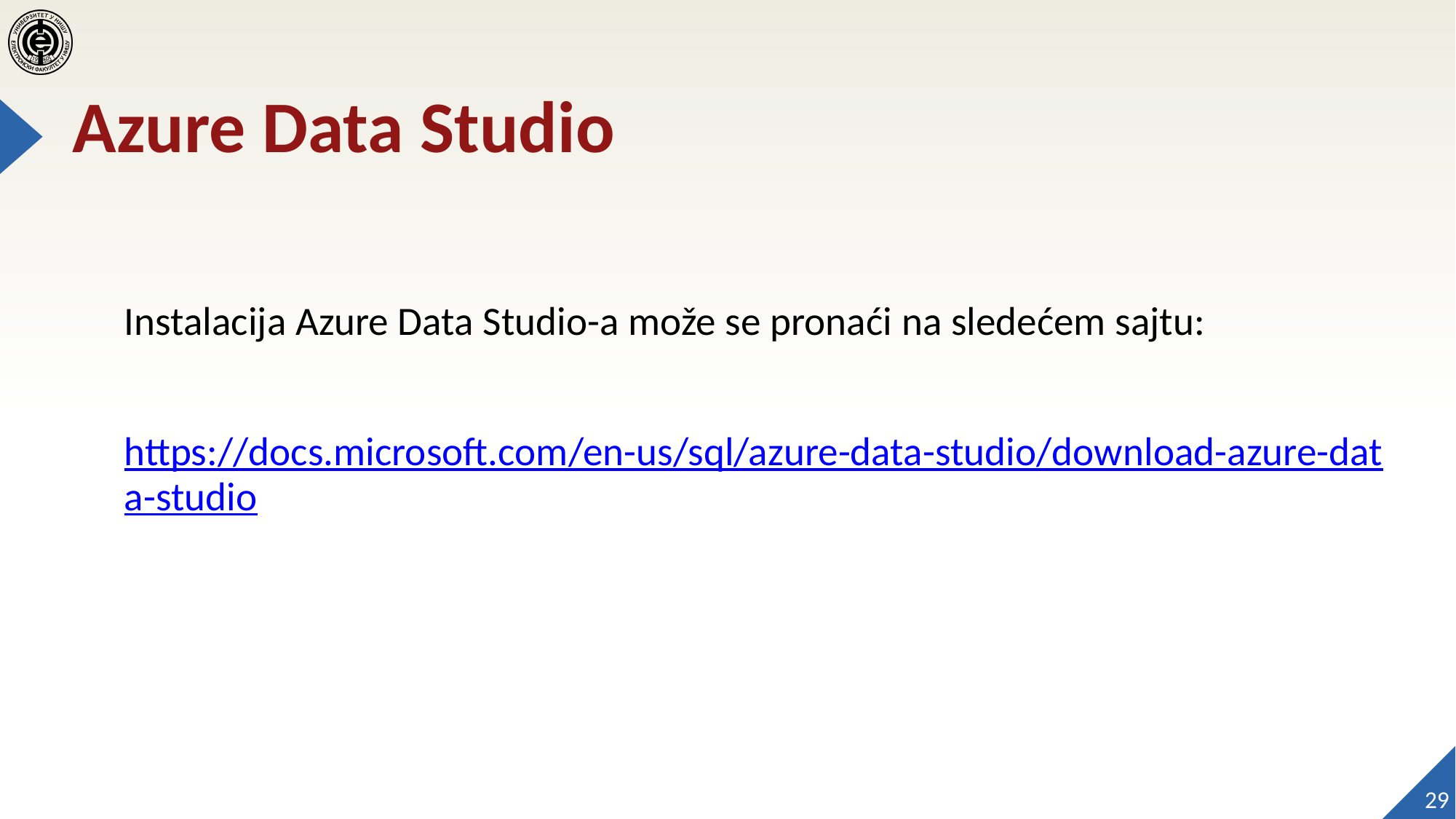

# Azure Data Studio
Instalacija Azure Data Studio-a može se pronaći na sledećem sajtu:

https://docs.microsoft.com/en-us/sql/azure-data-studio/download-azure-data-studio
29